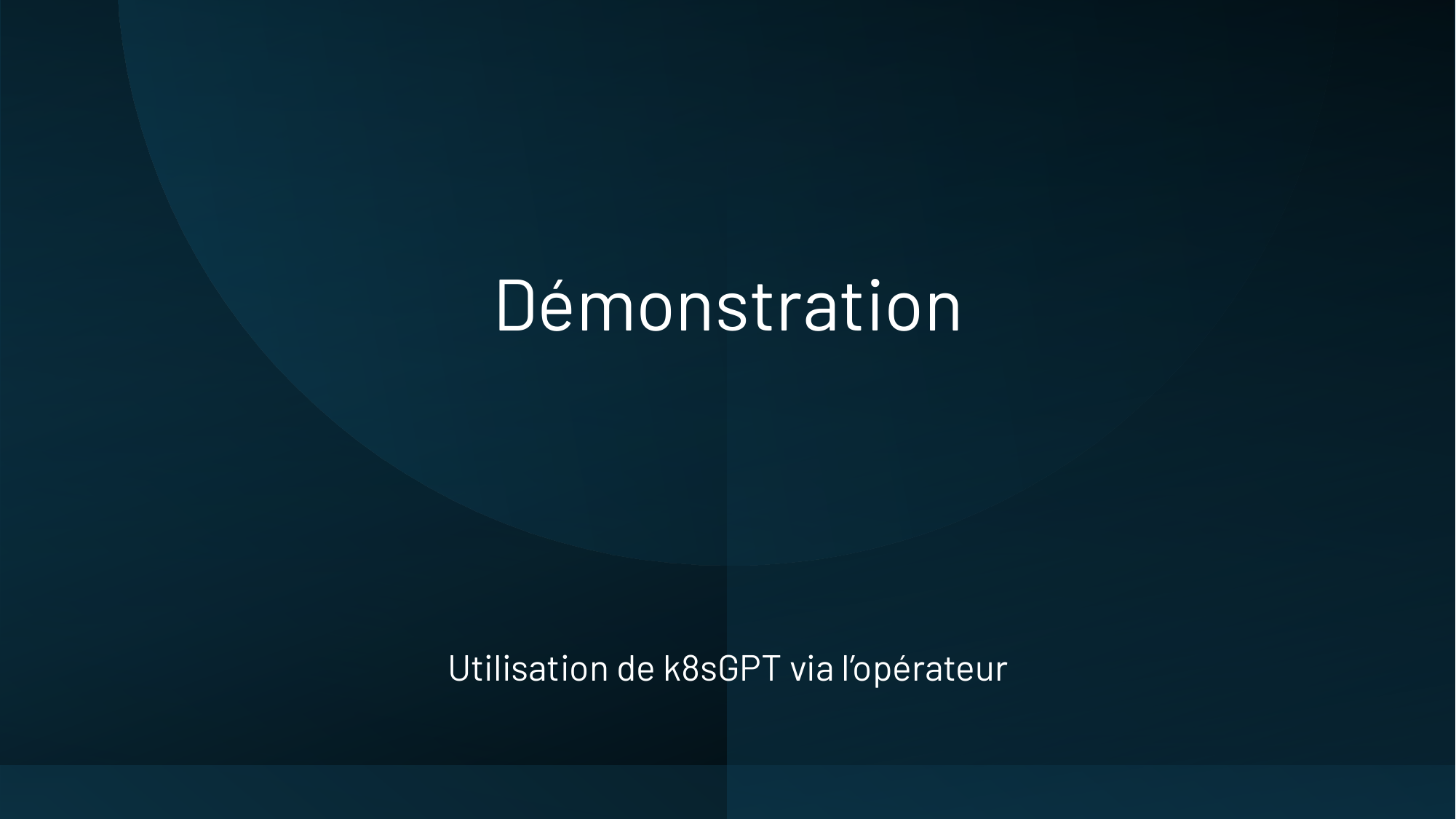

# Démonstration
Utilisation de k8sGPT via l’opérateur